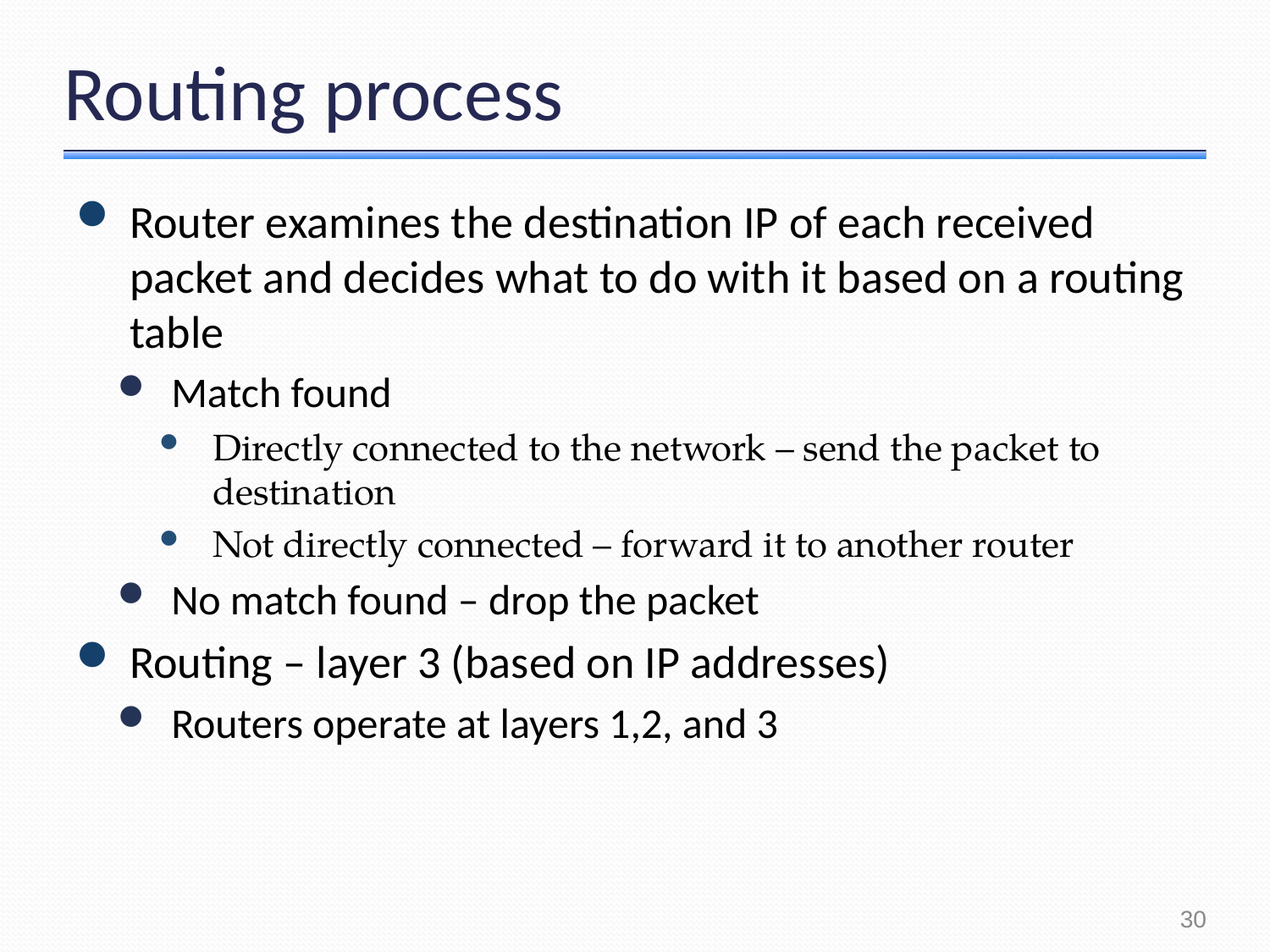

# Routing process
Router examines the destination IP of each received packet and decides what to do with it based on a routing table
Match found
Directly connected to the network – send the packet to destination
Not directly connected – forward it to another router
No match found – drop the packet
Routing – layer 3 (based on IP addresses)
Routers operate at layers 1,2, and 3
30